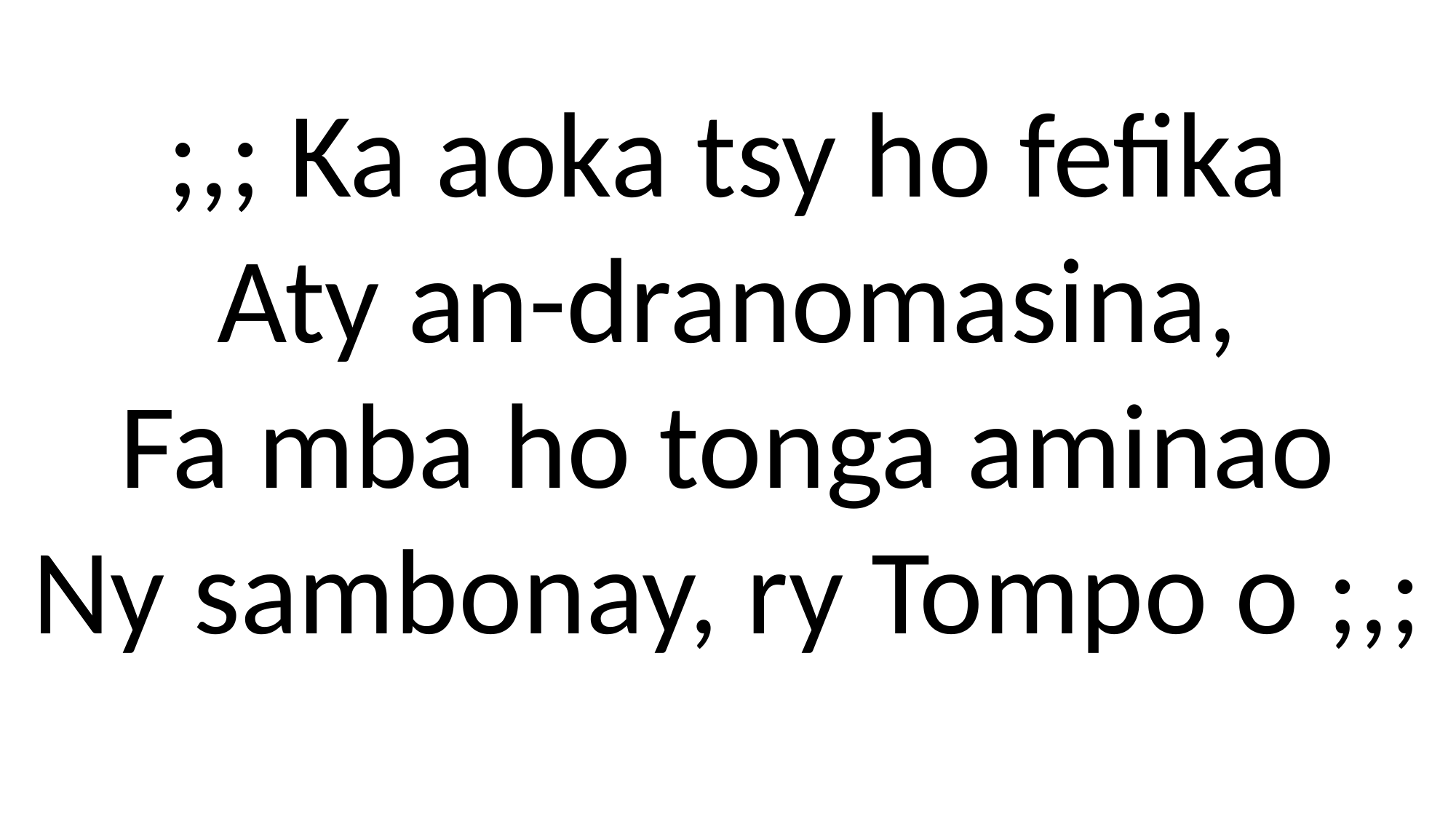

;,; Ka aoka tsy ho fefika
Aty an-dranomasina,
Fa mba ho tonga aminao
Ny sambonay, ry Tompo o ;,;